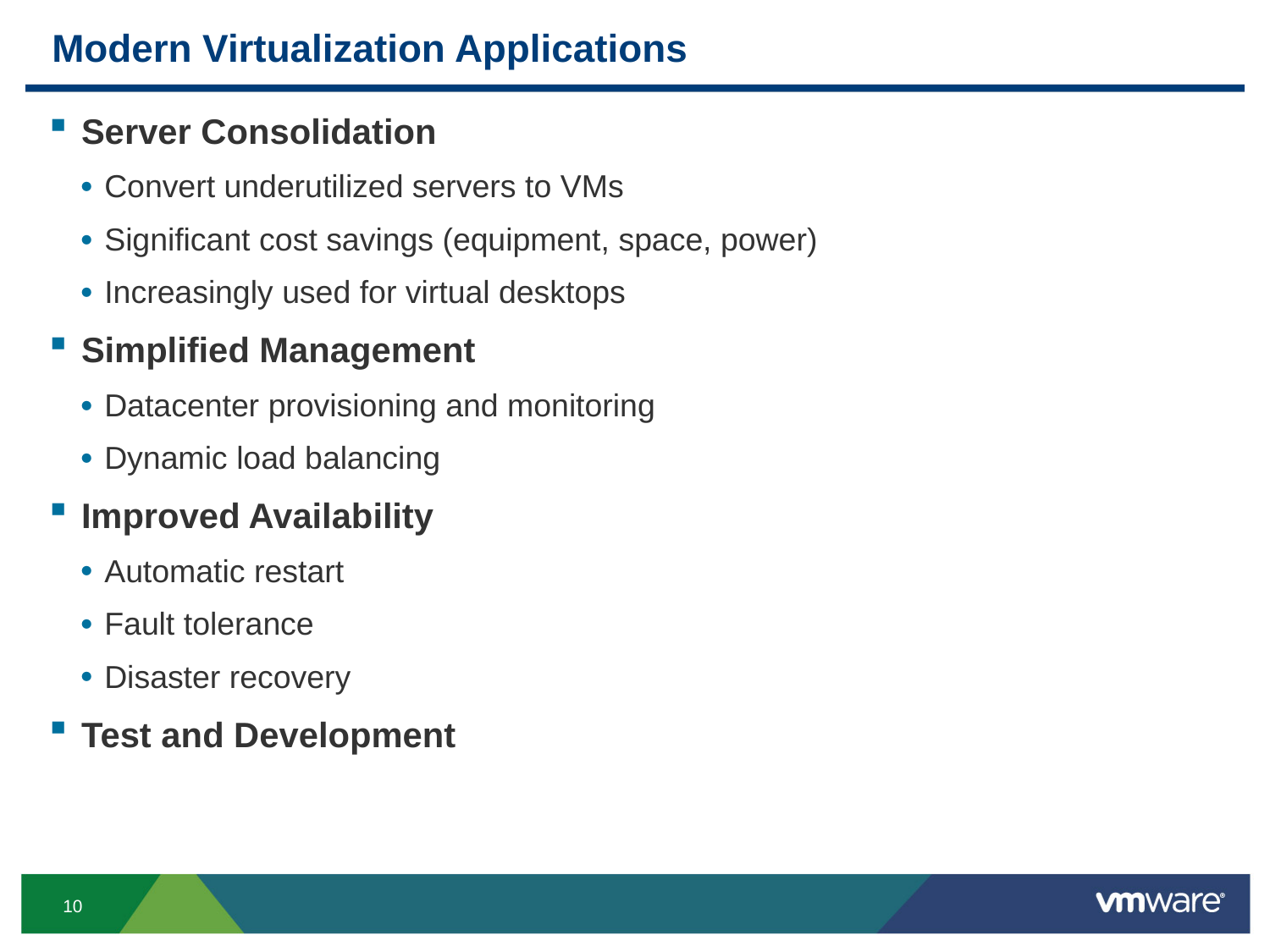

# Modern Virtualization Applications
Server Consolidation
Convert underutilized servers to VMs
Significant cost savings (equipment, space, power)
Increasingly used for virtual desktops
Simplified Management
Datacenter provisioning and monitoring
Dynamic load balancing
Improved Availability
Automatic restart
Fault tolerance
Disaster recovery
Test and Development